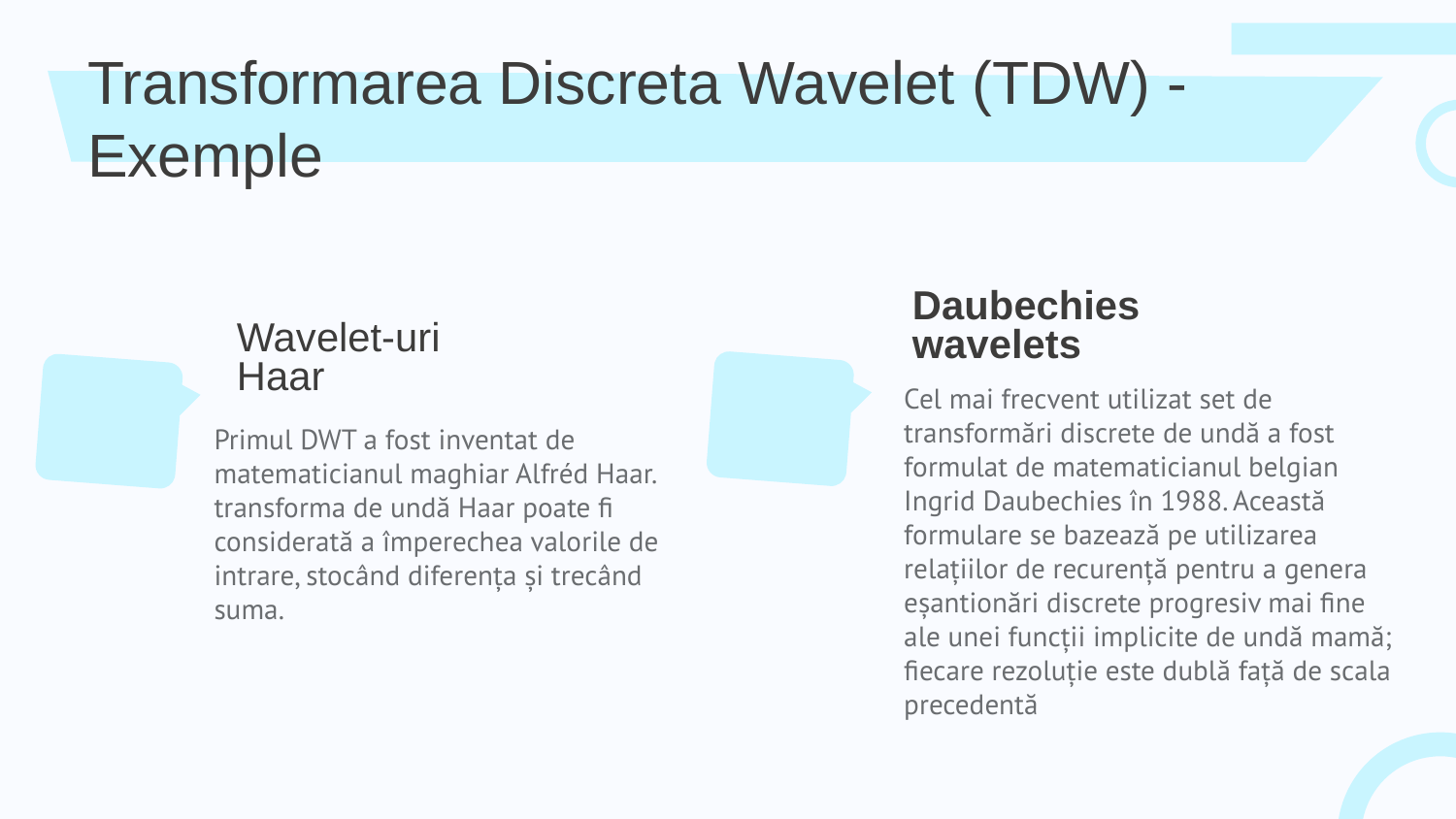

# Transformarea Discreta Wavelet (TDW) - Exemple
Daubechies wavelets
Wavelet-uri Haar

Primul DWT a fost inventat de matematicianul maghiar Alfréd Haar. transforma de undă Haar poate fi considerată a împerechea valorile de intrare, stocând diferența și trecând suma.
Cel mai frecvent utilizat set de transformări discrete de undă a fost formulat de matematicianul belgian Ingrid Daubechies în 1988. Această formulare se bazează pe utilizarea relațiilor de recurență pentru a genera eșantionări discrete progresiv mai fine ale unei funcții implicite de undă mamă; fiecare rezoluție este dublă față de scala precedentă